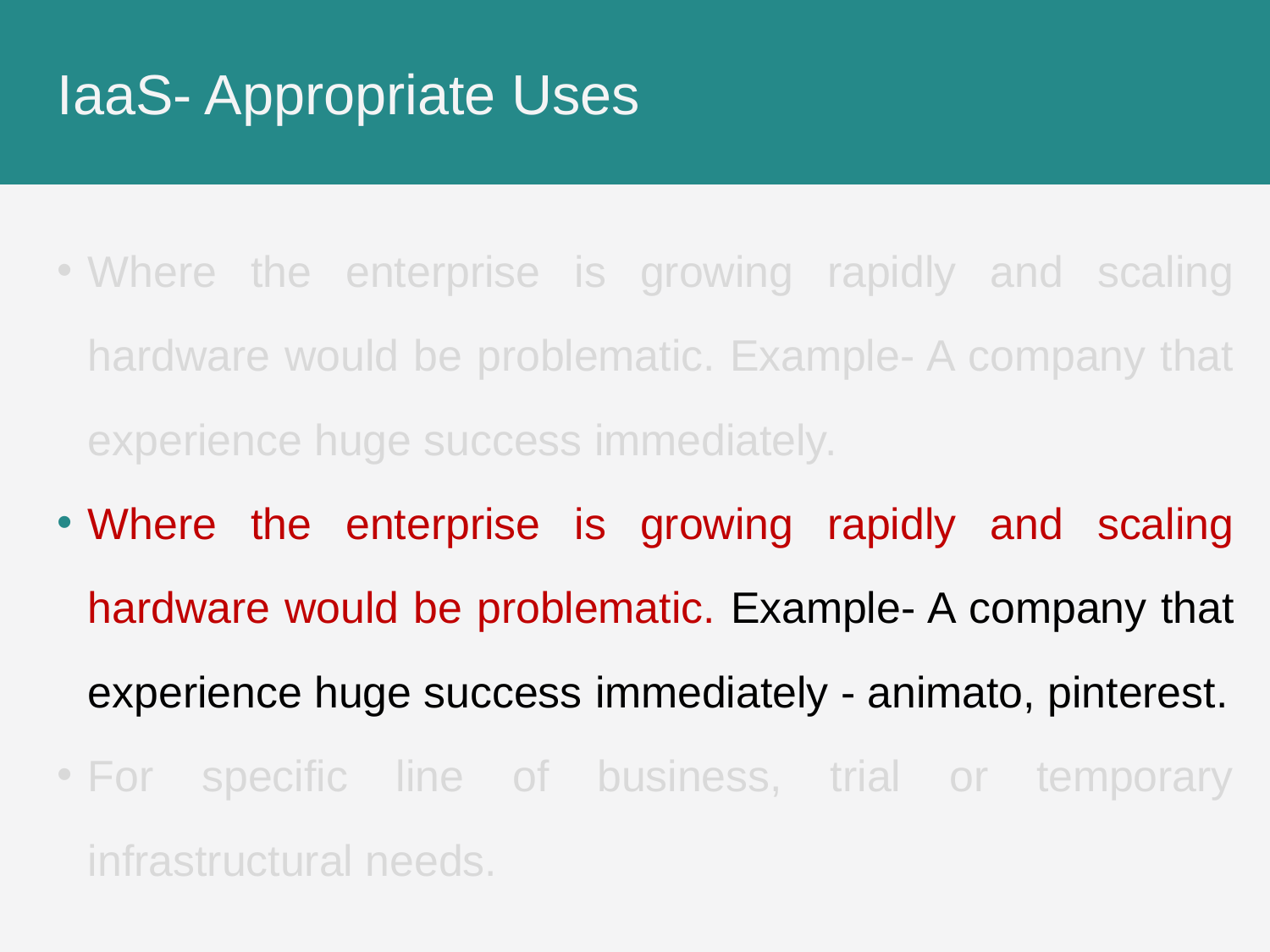

# IaaS- Appropriate Uses
Where the enterprise is growing rapidly and scaling hardware would be problematic. Example- A company that experience huge success immediately.
Where the enterprise is growing rapidly and scaling hardware would be problematic. Example- A company that experience huge success immediately - animato, pinterest.
For specific line of business, trial or temporary infrastructural needs.